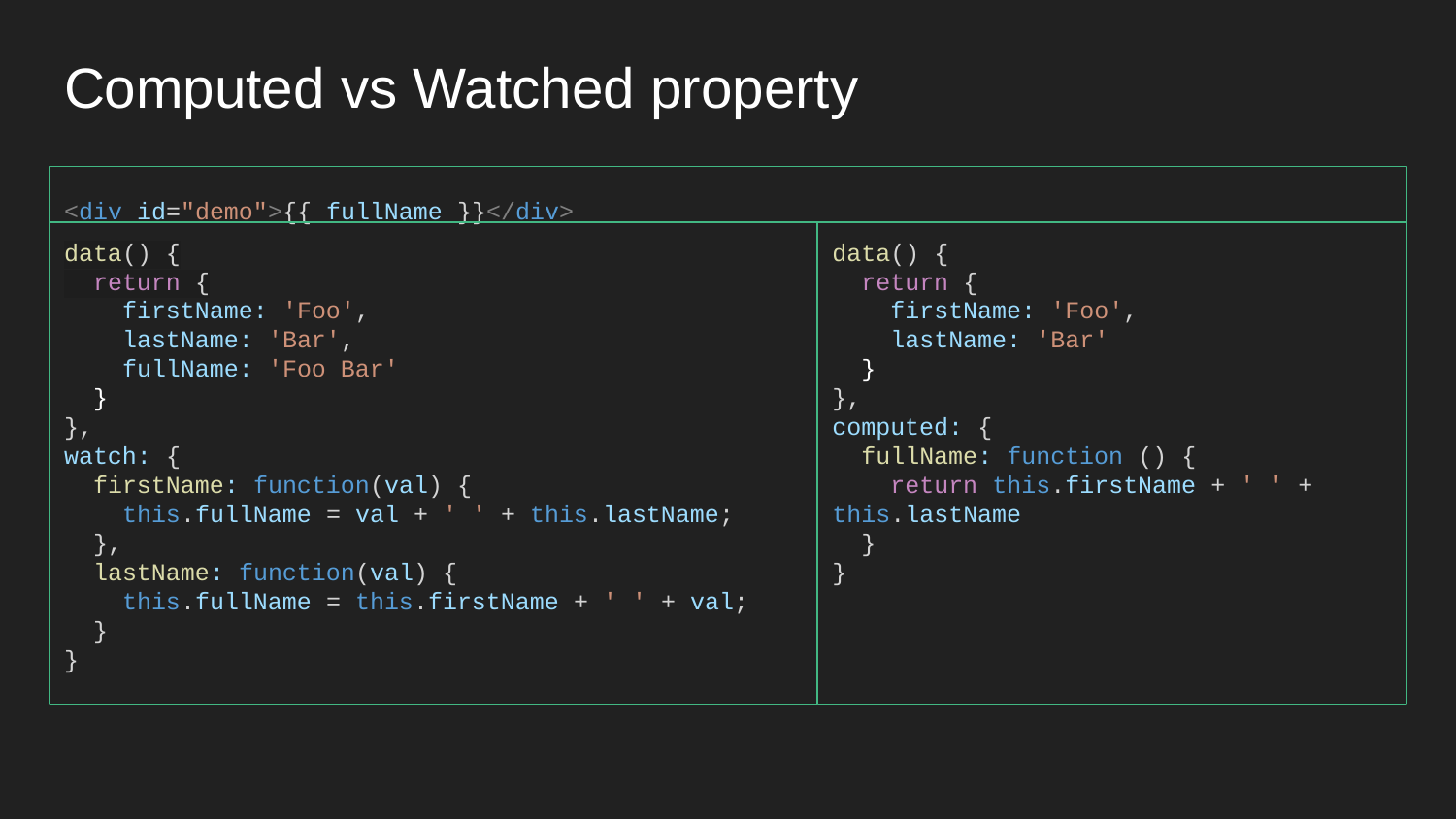

Computed vs Watched property
# <div id="demo">{{ fullName }}</div>

data() {
  return {
    firstName: 'Foo',
    lastName: 'Bar',
    fullName: 'Foo Bar'
  }
},
watch: {
  firstName: function(val) {
    this.fullName = val + ' ' + this.lastName;
  },
  lastName: function(val) {
    this.fullName = this.firstName + ' ' + val;
  }
}

data() {
  return {
    firstName: 'Foo',
    lastName: 'Bar'
  }
},
computed: {
  fullName: function () {
    return this.firstName + ' ' + this.lastName
  }
}